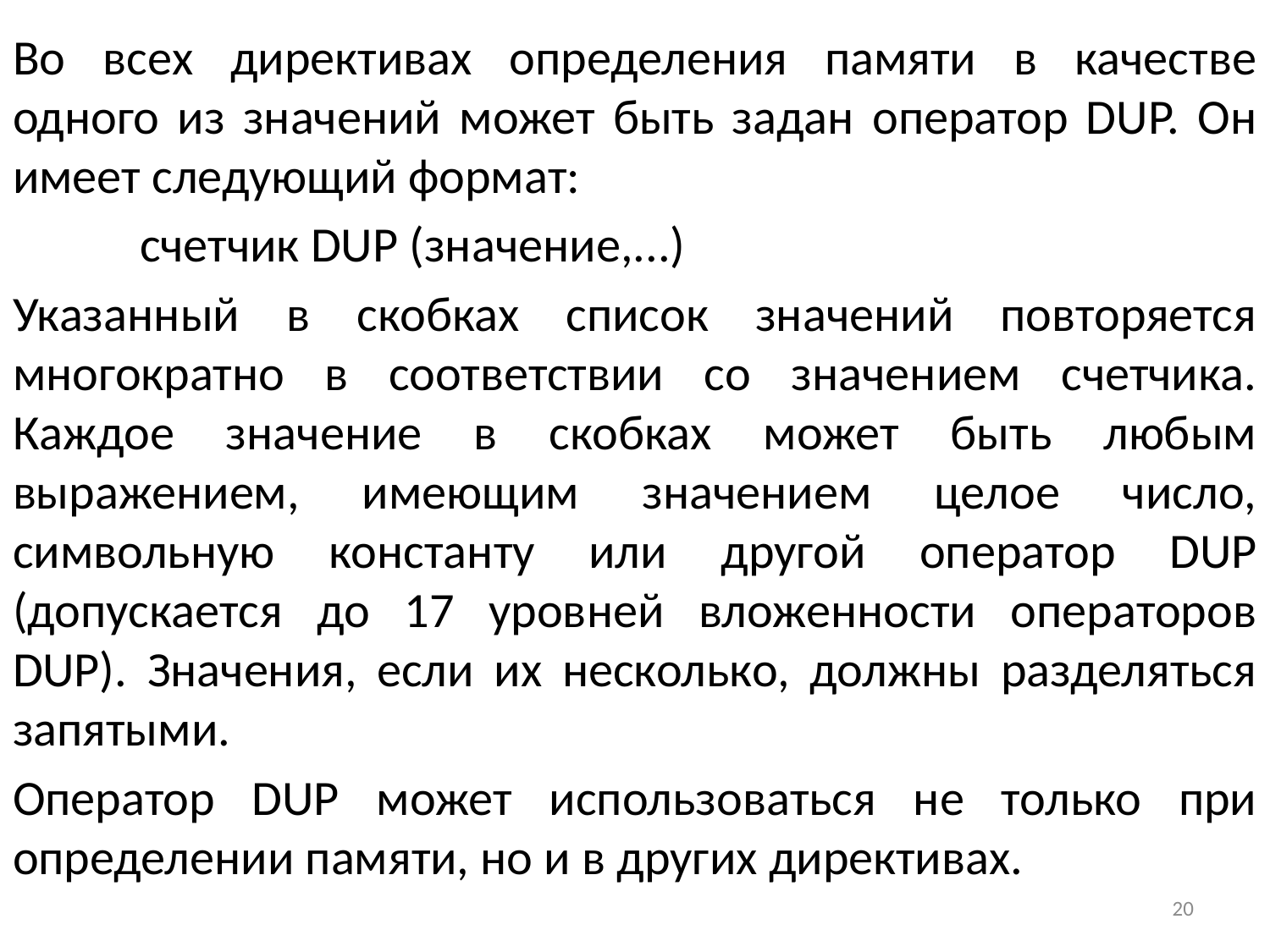

Во всех директивах определения памяти в качестве одного из значений может быть задан оператор DUP. Он имеет следующий формат:
	счетчик DUP (значение,...)
Указанный в скобках список значений повторяется многократно в соответствии со значением счетчика. Каждое значение в скобках может быть любым выражением, имеющим значением целое число, символьную константу или другой оператор DUP (допускается до 17 уровней вложенности операторов DUP). Значения, если их несколько, должны разделяться запятыми.
Оператор DUP может использоваться не только при определении памяти, но и в других директивах.
20